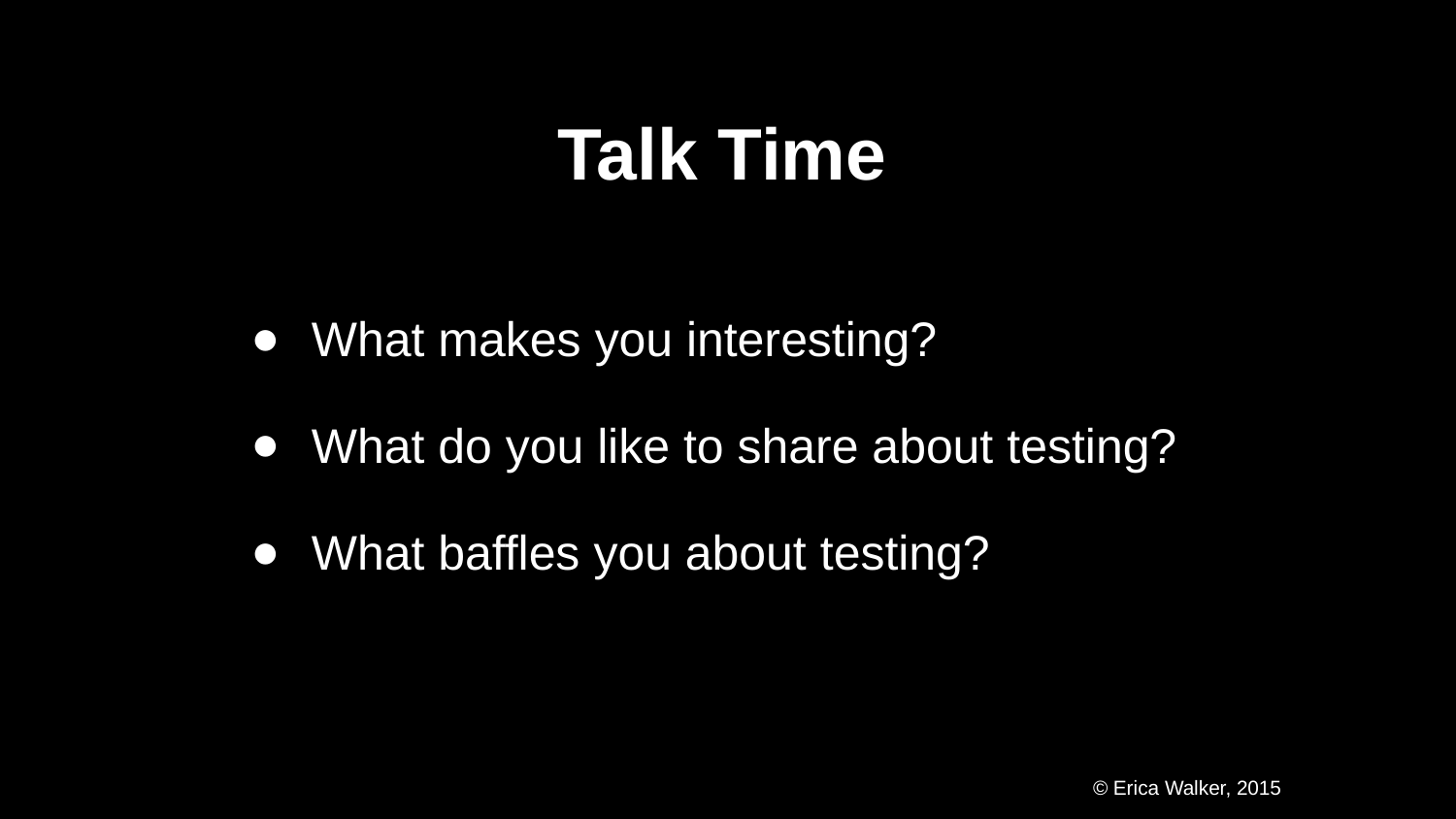

Talk Time
What makes you interesting?

What do you like to share about testing?

What baffles you about testing?

© Erica Walker, 2015